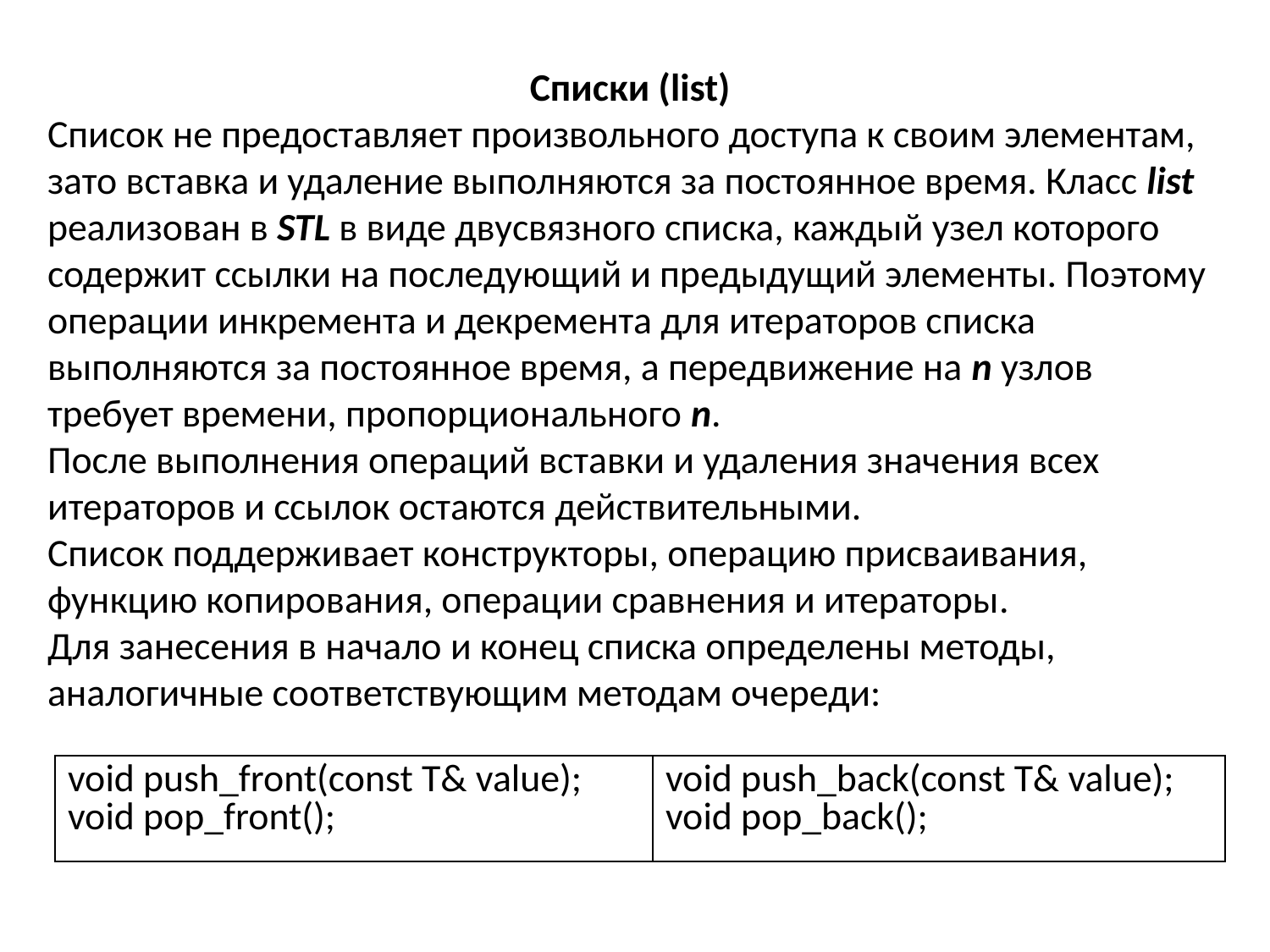

Списки (list)
Список не предоставляет произвольного доступа к своим элементам, зато встав­ка и удаление выполняются за постоянное время. Класс list реализован в STL в виде двусвязного списка, каждый узел которого содержит ссылки на последую­щий и предыдущий элементы. Поэтому операции инкремента и декремента для итераторов списка выполняются за постоянное время, а передвижение на n узлов требует времени, пропорционального n.
После выполнения операций вставки и удаления значения всех итераторов и ссылок остаются действительными.
Список поддерживает конструкторы, операцию присваивания, функцию копи­рования, операции сравнения и итераторы.
Для занесения в начало и конец списка определены методы, аналогичные соот­ветствующим методам очереди:
| void push\_front(const T& value); void pop\_front(); | void push\_back(const T& value); void pop\_back(); |
| --- | --- |